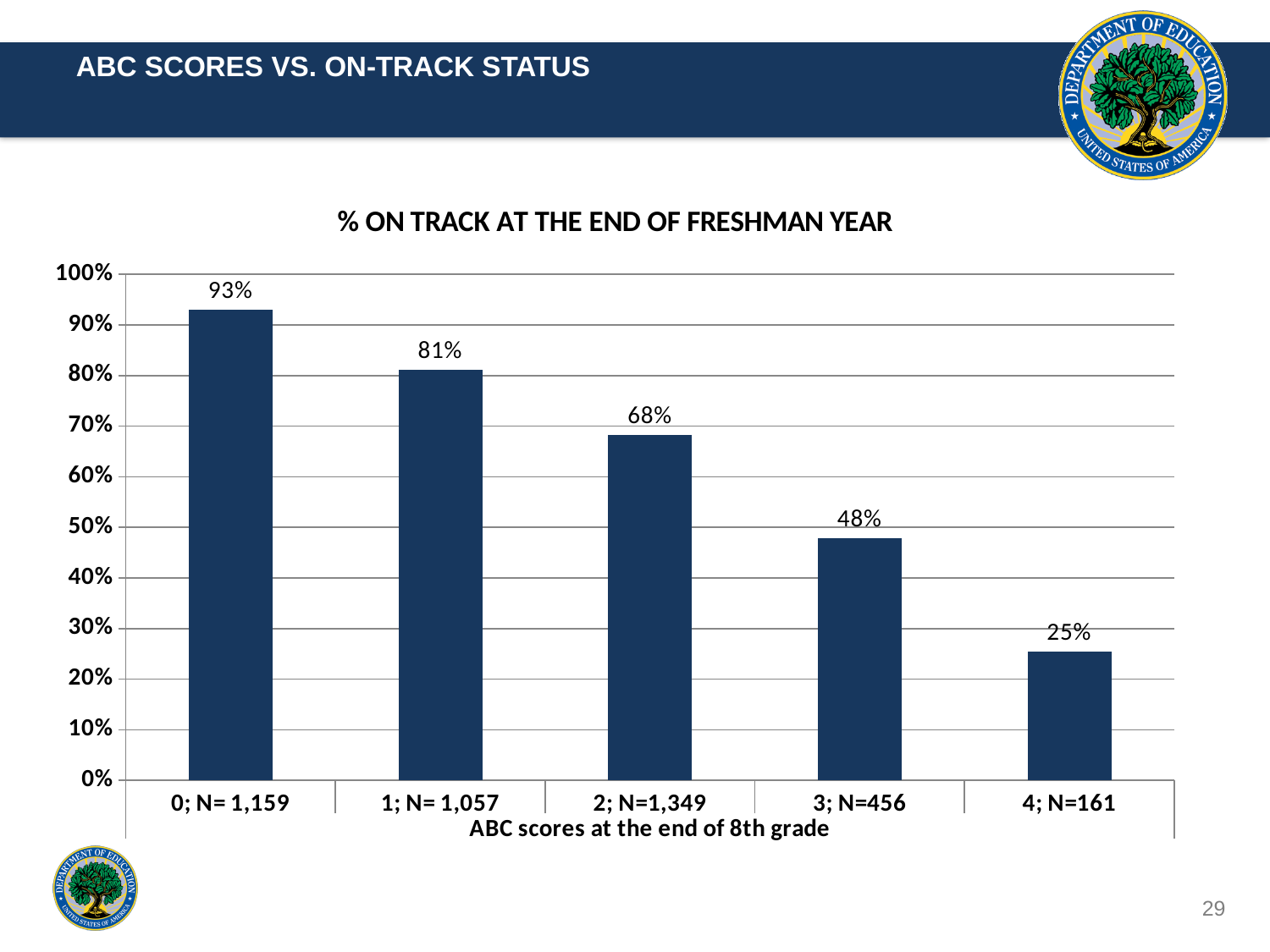

ABC SCORES VS. ON-TRACK STATUS

### Chart: % ON TRACK AT THE END OF FRESHMAN YEAR

| Category | % on track at the end of freshman year |
|---|---|
| 0; N= 1,159 | 0.930112169999999 |
| 1; N= 1,057 | 0.810785240000001 |
| 2; N=1,349 | 0.682727950000001 |
| 3; N=456 | 0.47807018 |
| 4; N=161 | 0.25465839 |
29